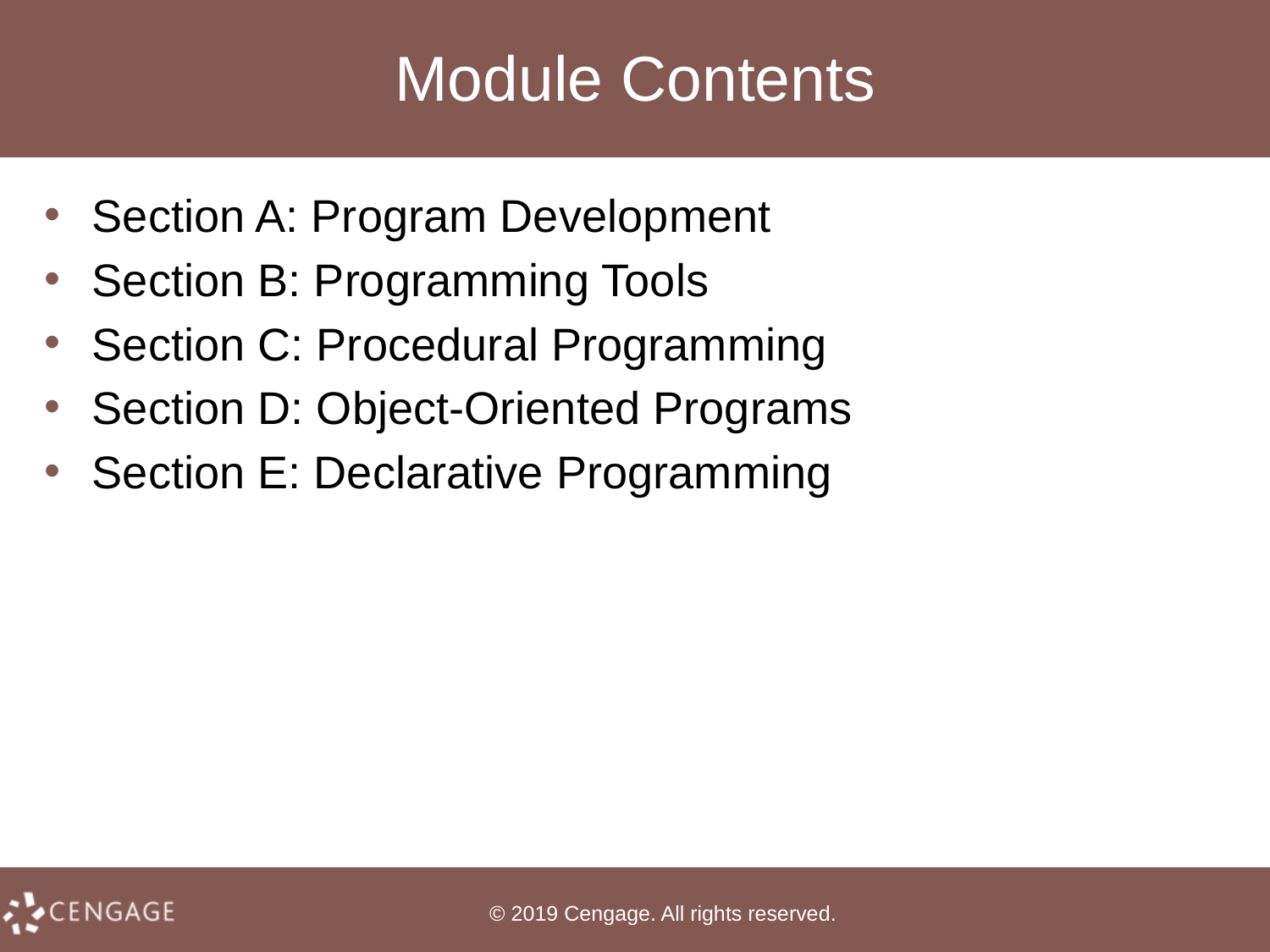

# Module Contents
Section A: Program Development
Section B: Programming Tools
Section C: Procedural Programming
Section D: Object-Oriented Programs
Section E: Declarative Programming